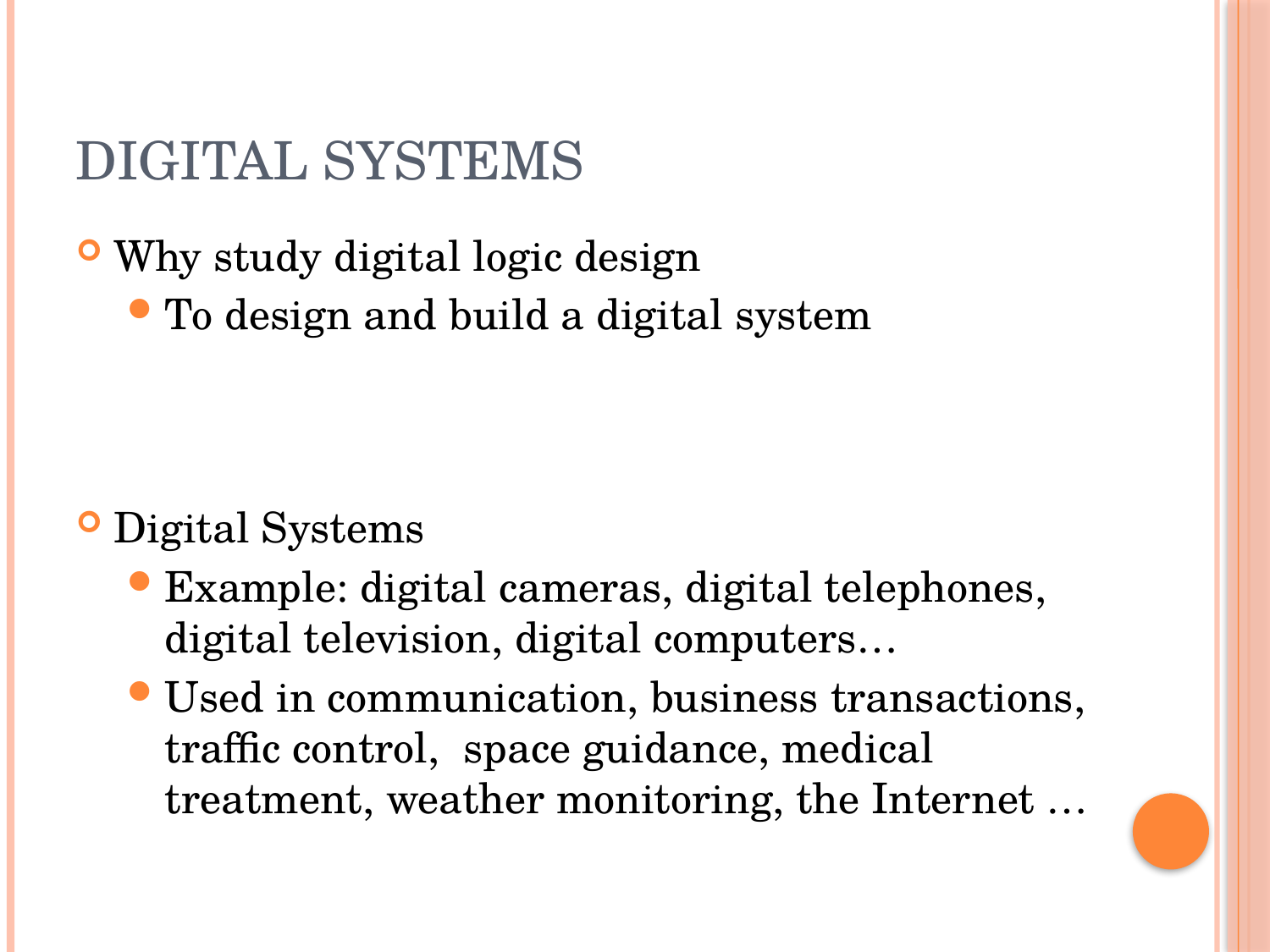

# Digital Systems
Why study digital logic design
To design and build a digital system

Digital Systems
Example: digital cameras, digital telephones, digital television, digital computers…
Used in communication, business transactions, traffic control,  space guidance, medical treatment, weather monitoring, the Internet …